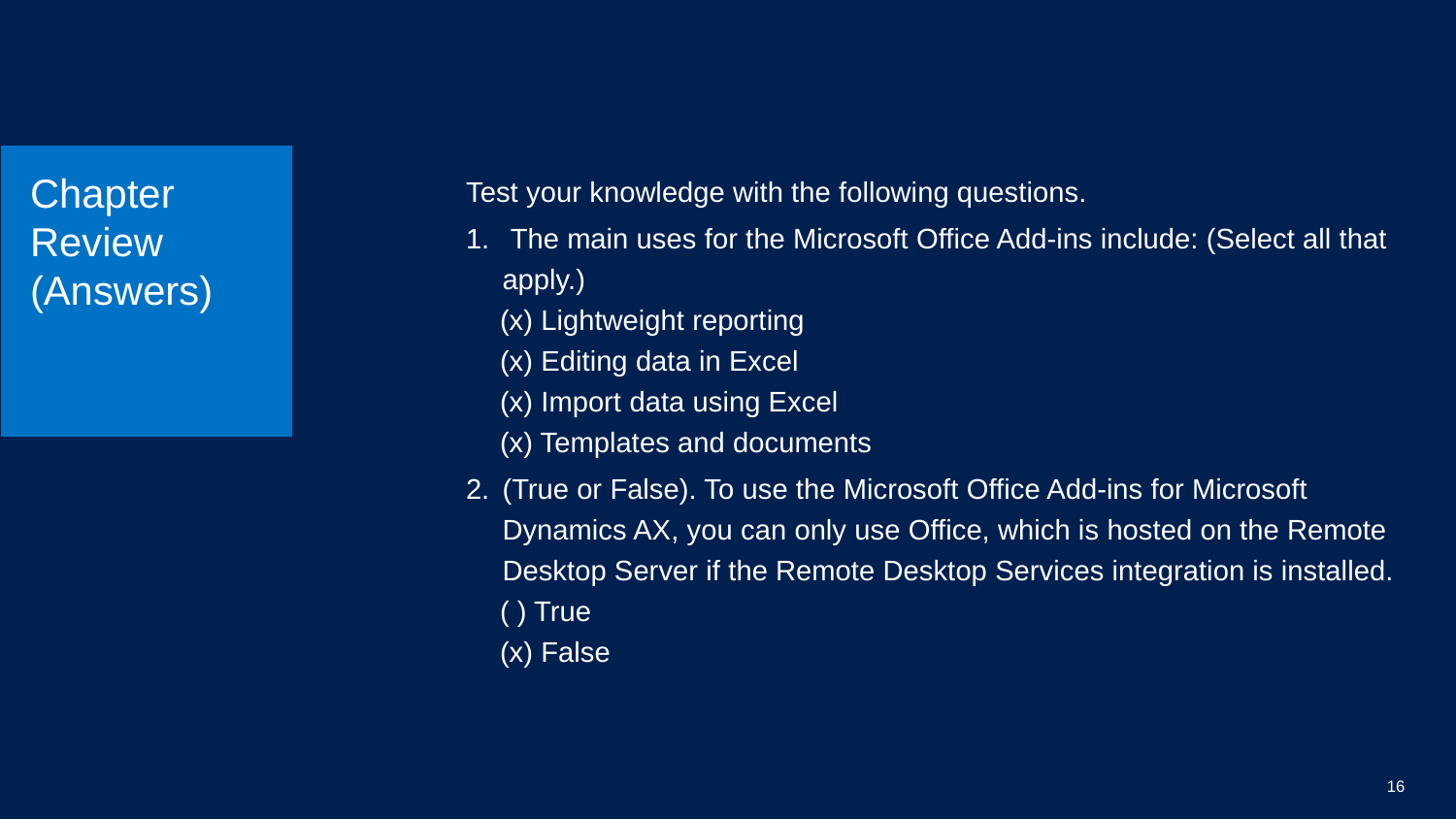

# Chapter Review (Answers)
Test your knowledge with the following questions.
 The main uses for the Microsoft Office Add-ins include: (Select all that apply.)
(x) Lightweight reporting
(x) Editing data in Excel
(x) Import data using Excel
(x) Templates and documents
(True or False). To use the Microsoft Office Add-ins for Microsoft Dynamics AX, you can only use Office, which is hosted on the Remote Desktop Server if the Remote Desktop Services integration is installed.
( ) True
(x) False

16